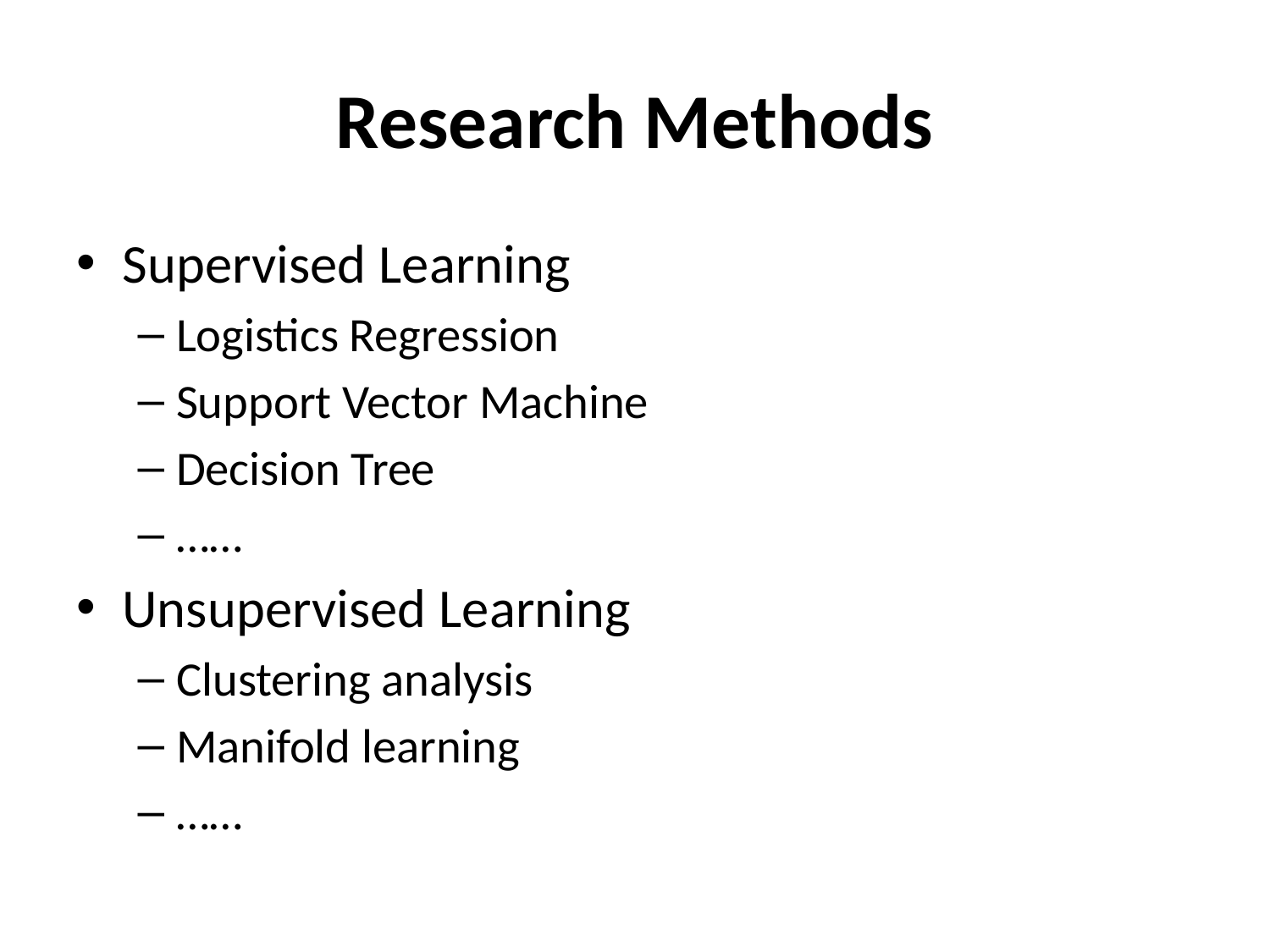

# Research Methods
Supervised Learning
Logistics Regression
Support Vector Machine
Decision Tree
……
Unsupervised Learning
Clustering analysis
Manifold learning
……